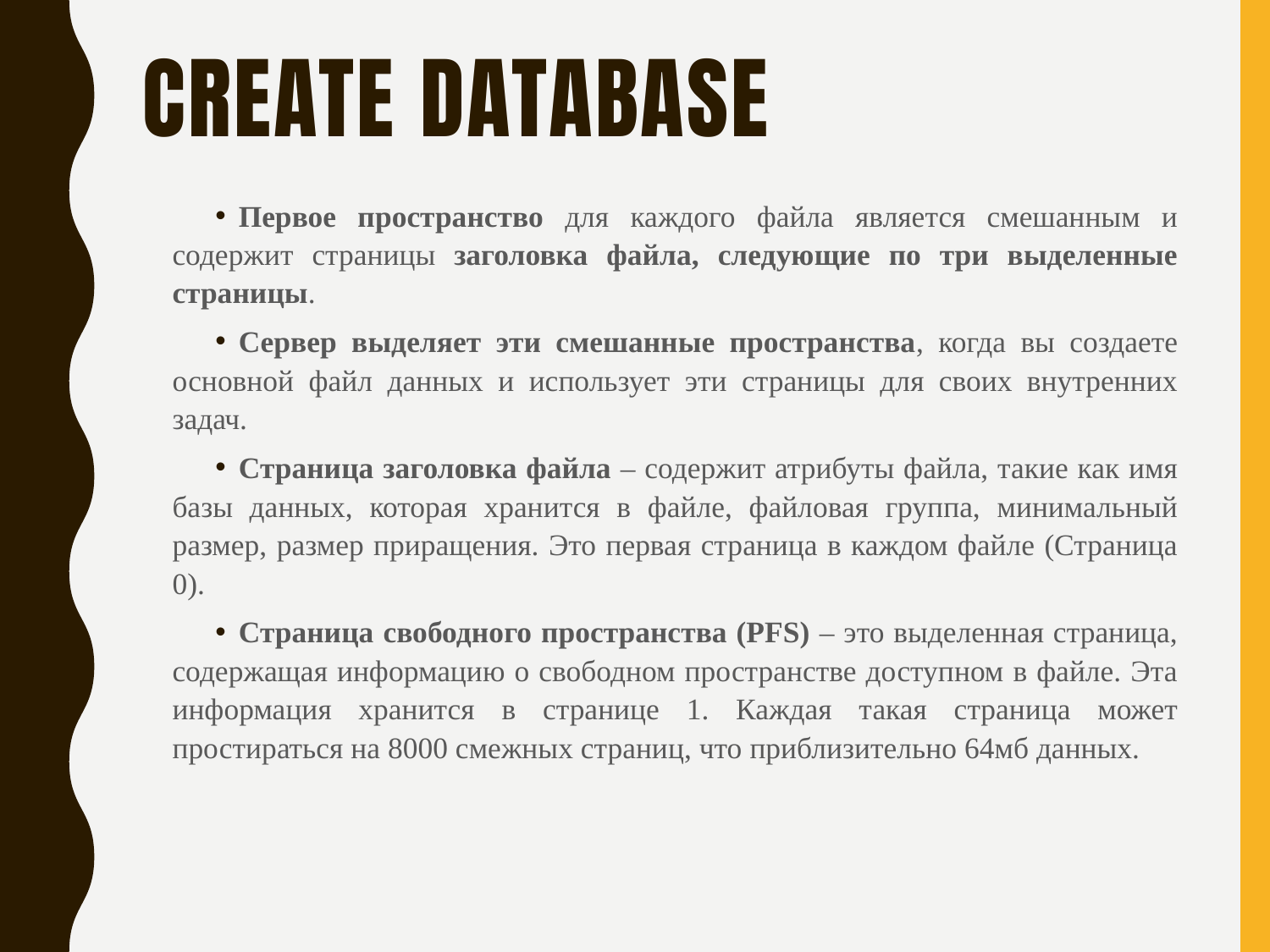

# CREATE DATABASE
Первое пространство для каждого файла является смешанным и содержит страницы заголовка файла, следующие по три выделенные страницы.
Сервер выделяет эти смешанные пространства, когда вы создаете основной файл данных и использует эти страницы для своих внутренних задач.
Страница заголовка файла – содержит атрибуты файла, такие как имя базы данных, которая хранится в файле, файловая группа, минимальный размер, размер приращения. Это первая страница в каждом файле (Страница 0).
Страница свободного пространства (PFS) – это выделенная страница, содержащая информацию о свободном пространстве доступном в файле. Эта информация хранится в странице 1. Каждая такая страница может простираться на 8000 смежных страниц, что приблизительно 64мб данных.